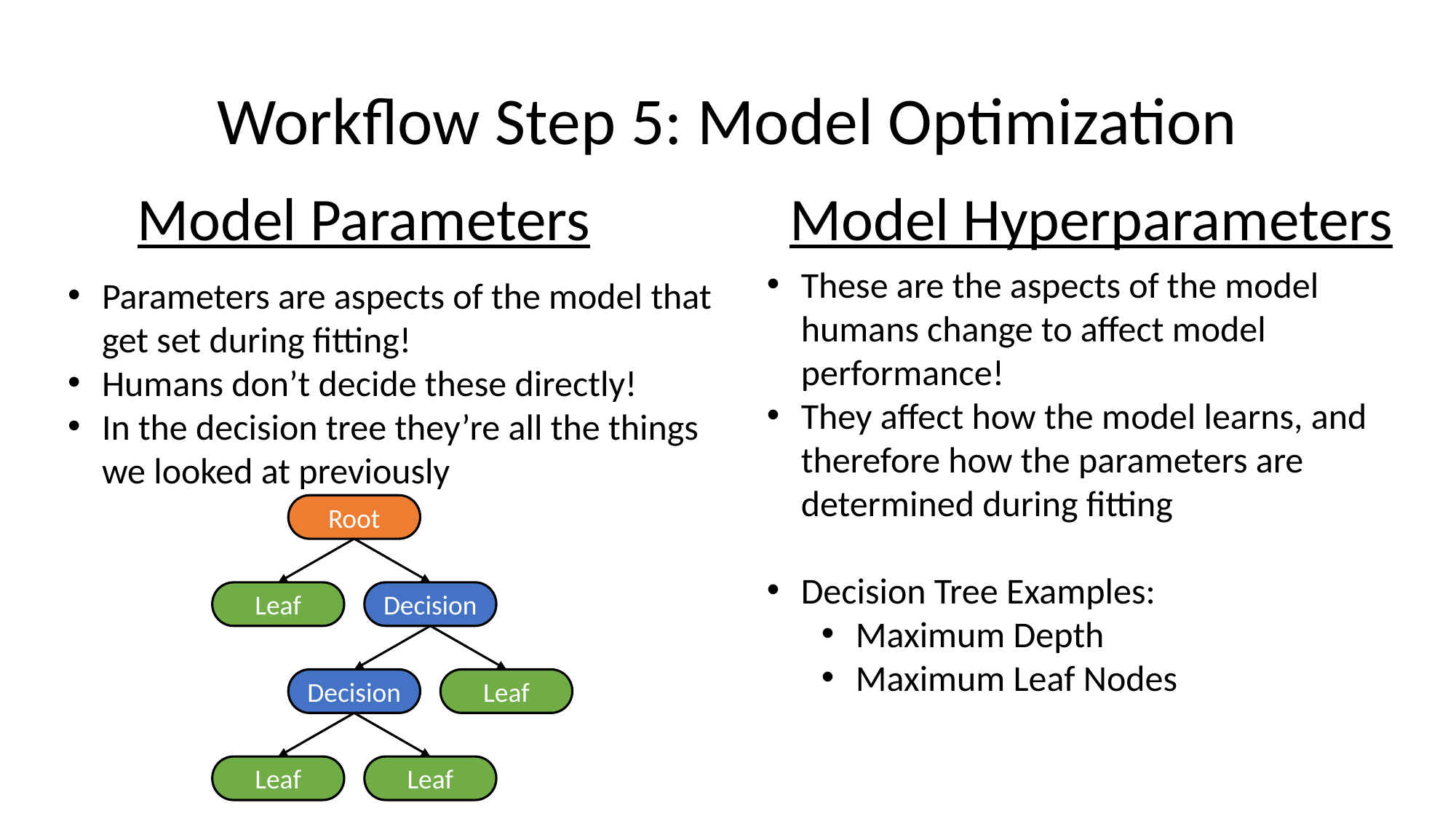

# Workflow Step 5: Model Optimization
Model Parameters
Model Hyperparameters

These are the aspects of the model humans change to affect model performance!
They affect how the model learns, and therefore how the parameters are determined during fitting

Decision Tree Examples:
Maximum Depth
Maximum Leaf Nodes

Parameters are aspects of the model that get set during fitting!
Humans don’t decide these directly!
In the decision tree they’re all the things we looked at previously

Root
Leaf
Decision
Decision
Leaf
Leaf
Leaf